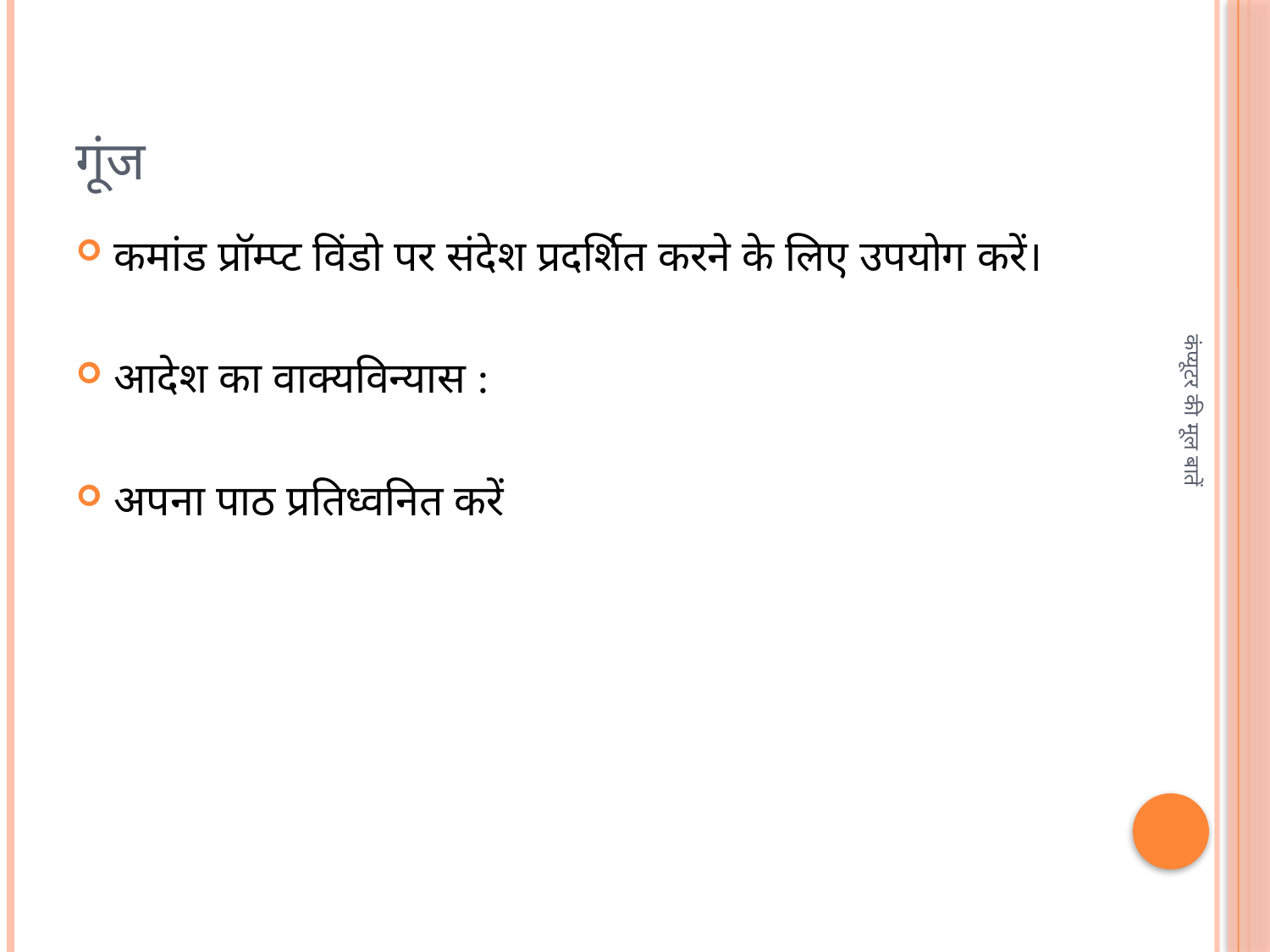

# गूंज
कमांड प्रॉम्प्ट विंडो पर संदेश प्रदर्शित करने के लिए उपयोग करें।

आदेश का वाक्यविन्यास :

अपना पाठ प्रतिध्वनित करें
कंप्यूटर की मूल बातें
63